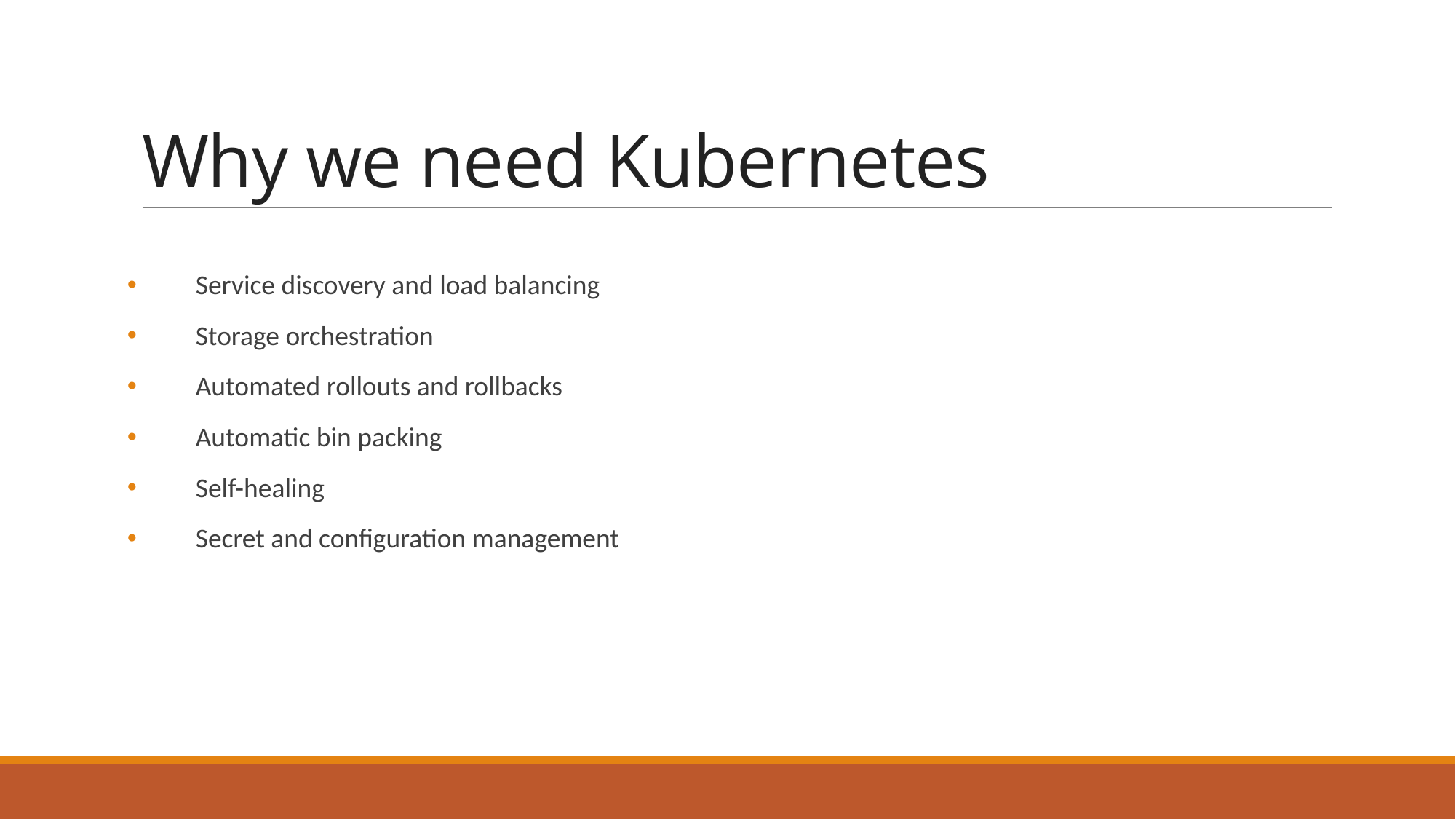

# Why we need Kubernetes
Service discovery and load balancing
Storage orchestration
Automated rollouts and rollbacks
Automatic bin packing
Self-healing
Secret and configuration management